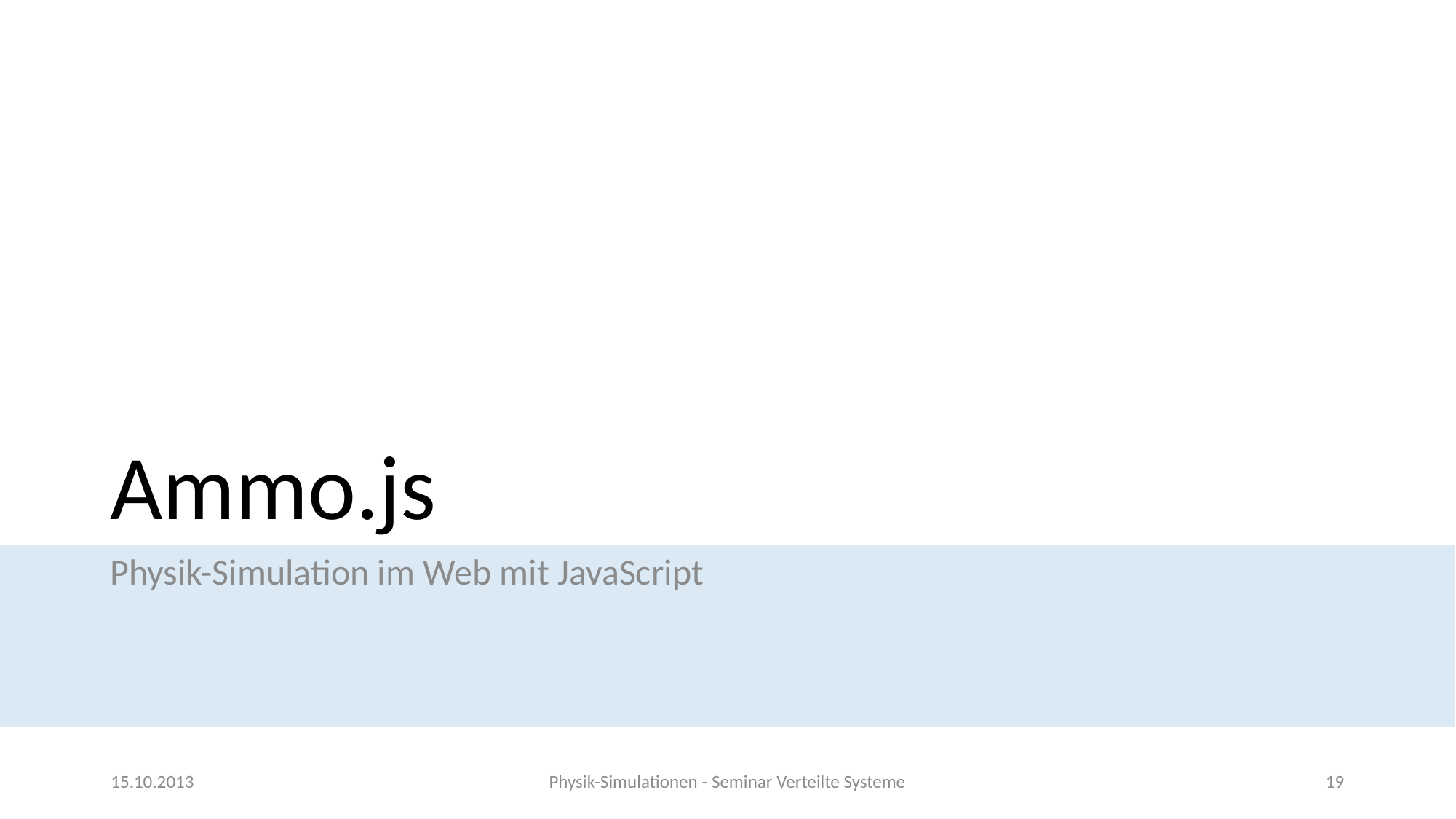

# Ammo.js
Physik-Simulation im Web mit JavaScript
15.10.2013
Physik-Simulationen - Seminar Verteilte Systeme
19